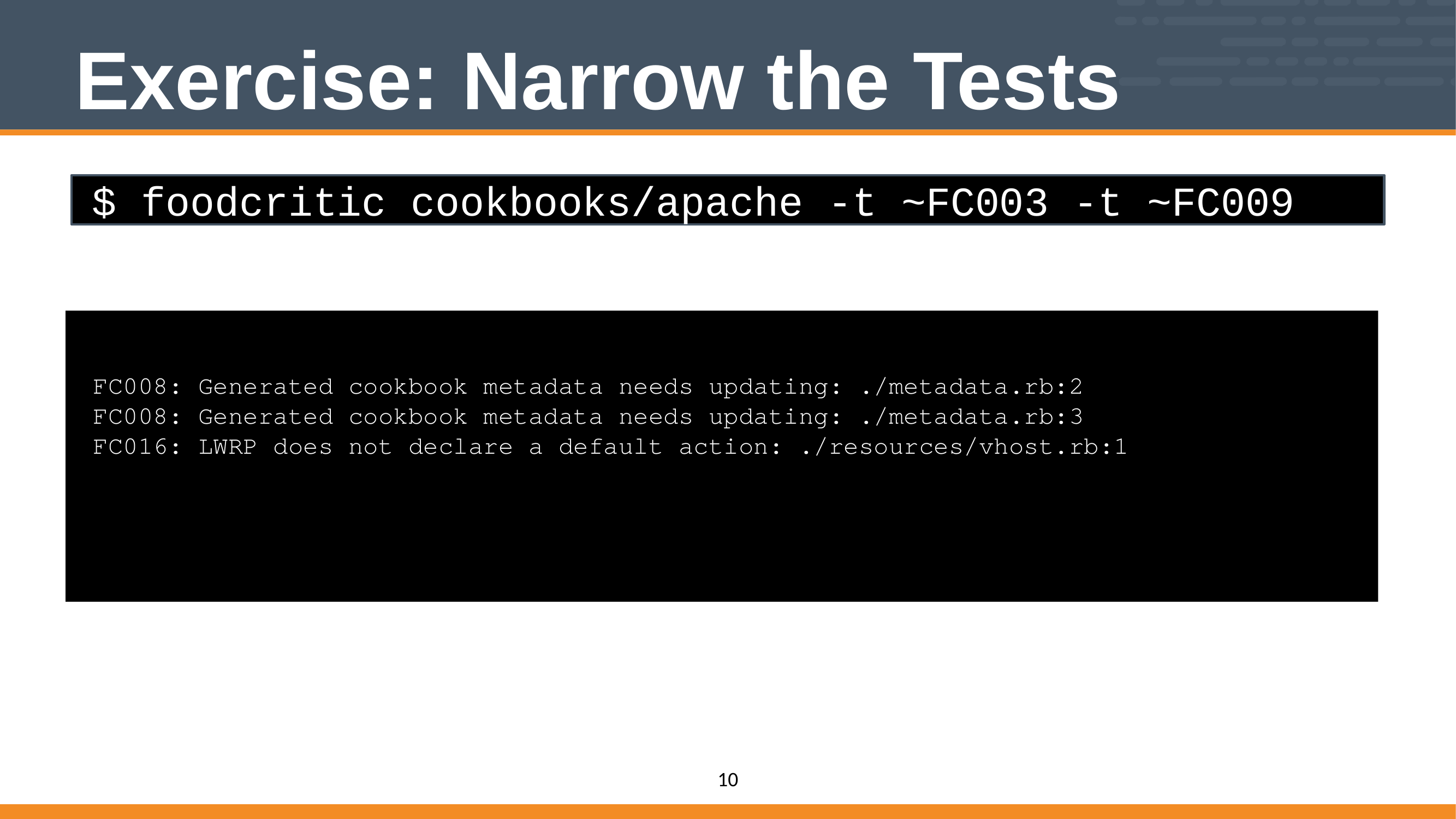

# Exercise: Narrow the Tests

$ foodcritic cookbooks/apache -t ~FC003 -t ~FC009

FC008: Generated cookbook metadata needs updating: ./metadata.rb:2
FC008: Generated cookbook metadata needs updating: ./metadata.rb:3
FC016: LWRP does not declare a default action: ./resources/vhost.rb:1
10